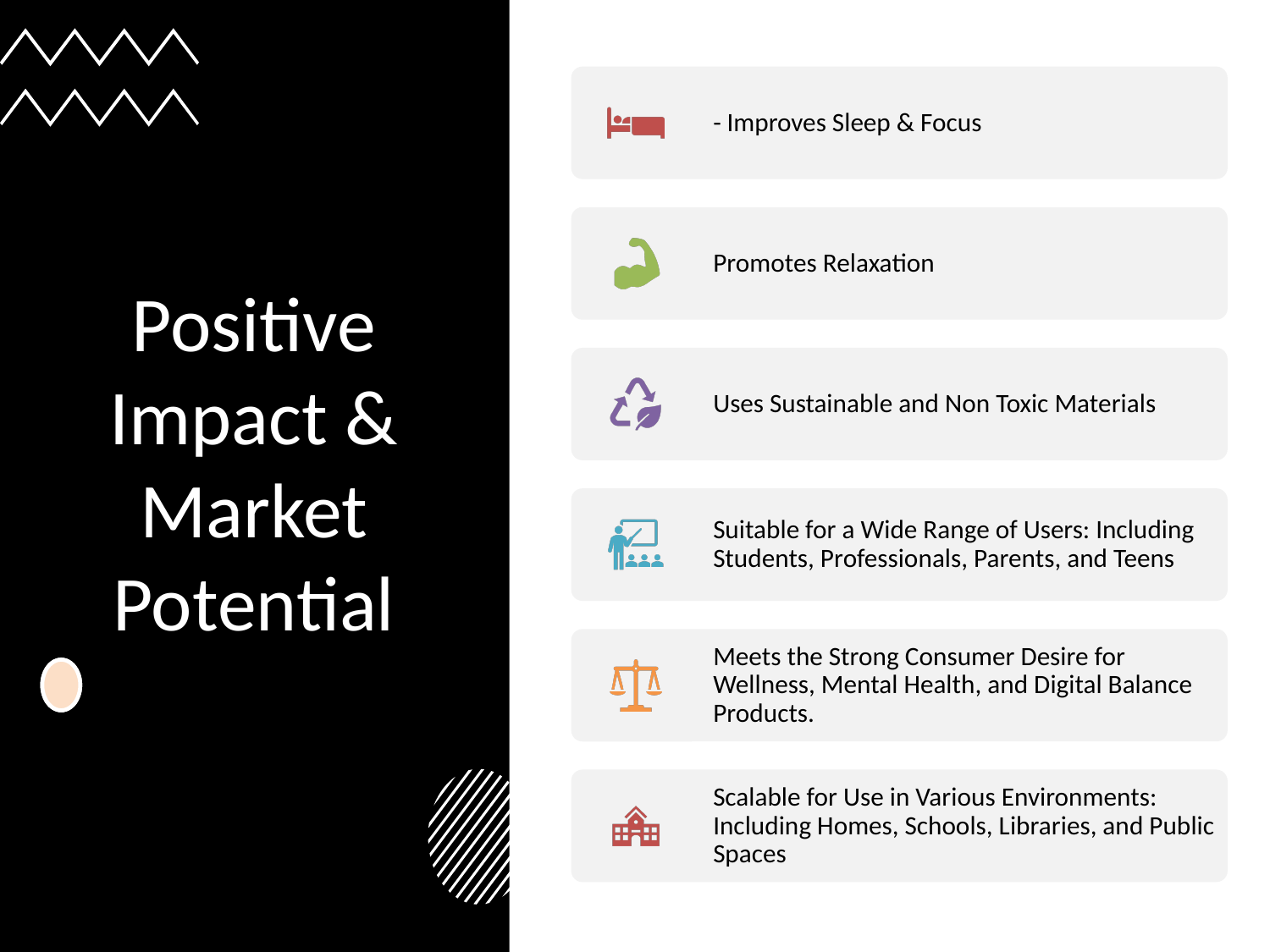

- Improves Sleep & Focus
Promotes Relaxation
Uses Sustainable and Non Toxic Materials
Suitable for a Wide Range of Users: Including Students, Professionals, Parents, and Teens
Meets the Strong Consumer Desire for Wellness, Mental Health, and Digital Balance Products.
Scalable for Use in Various Environments: Including Homes, Schools, Libraries, and Public Spaces
# Positive Impact & Market Potential